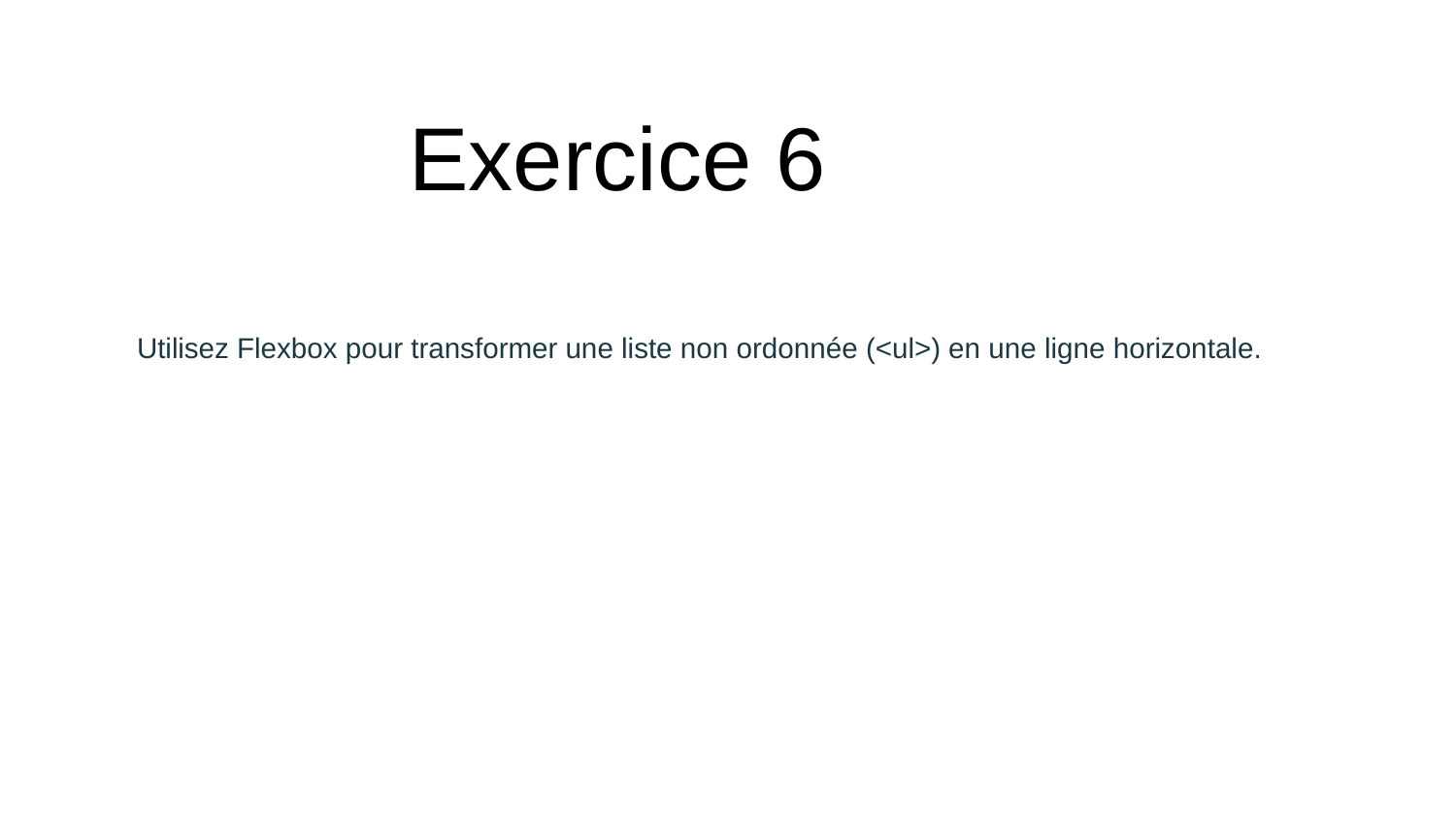

# Exercice 6
Utilisez Flexbox pour transformer une liste non ordonnée (<ul>) en une ligne horizontale.